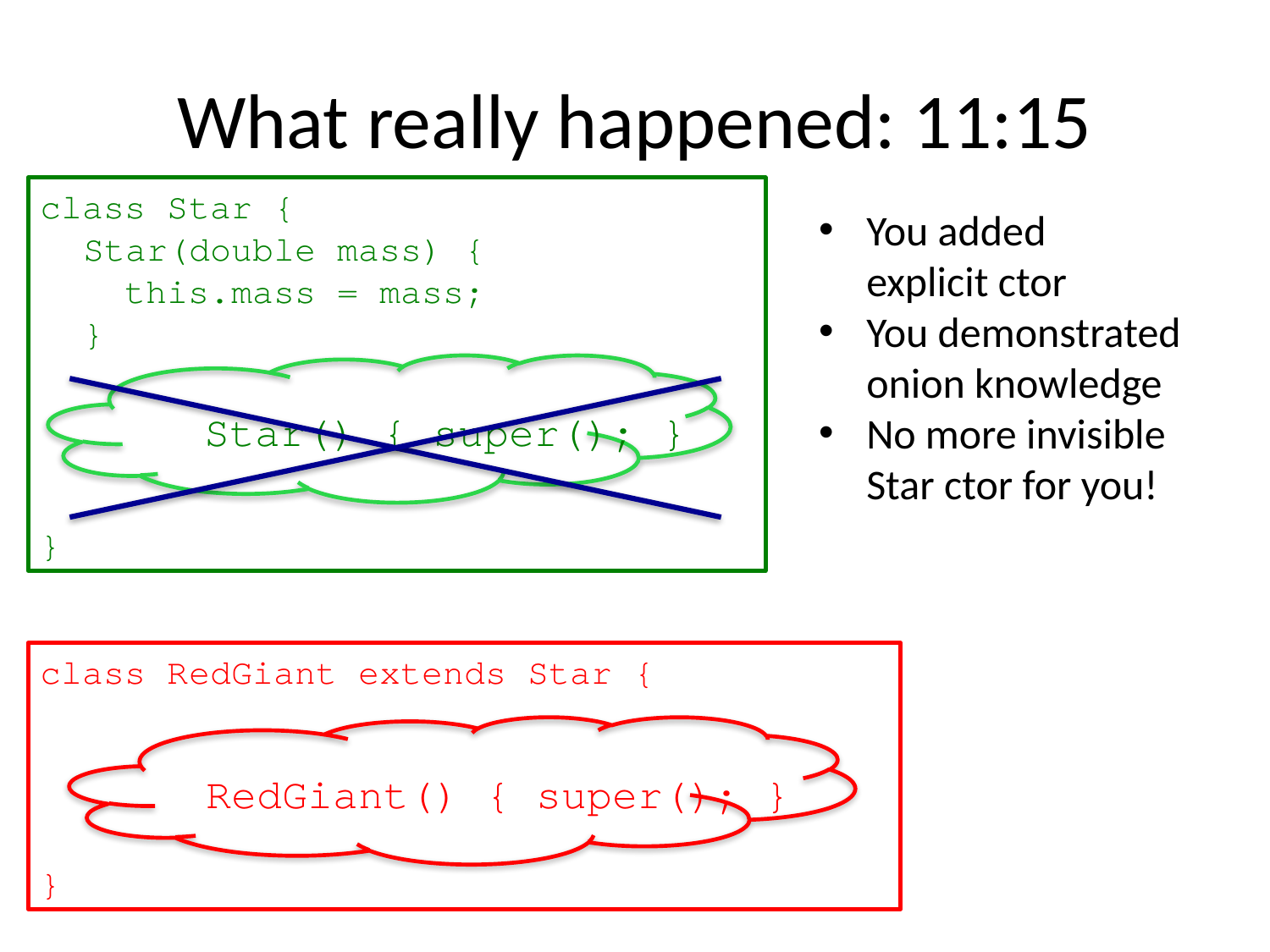

# What really happened: 11:15
class Star {
  Star(double mass) {
    this.mass = mass;
  }

}
You added       explicit ctor
You demonstrated onion knowledge
No more invisible Star ctor for you!

 Star() { super(); }
class RedGiant extends Star {

}

 RedGiant() { super(); }